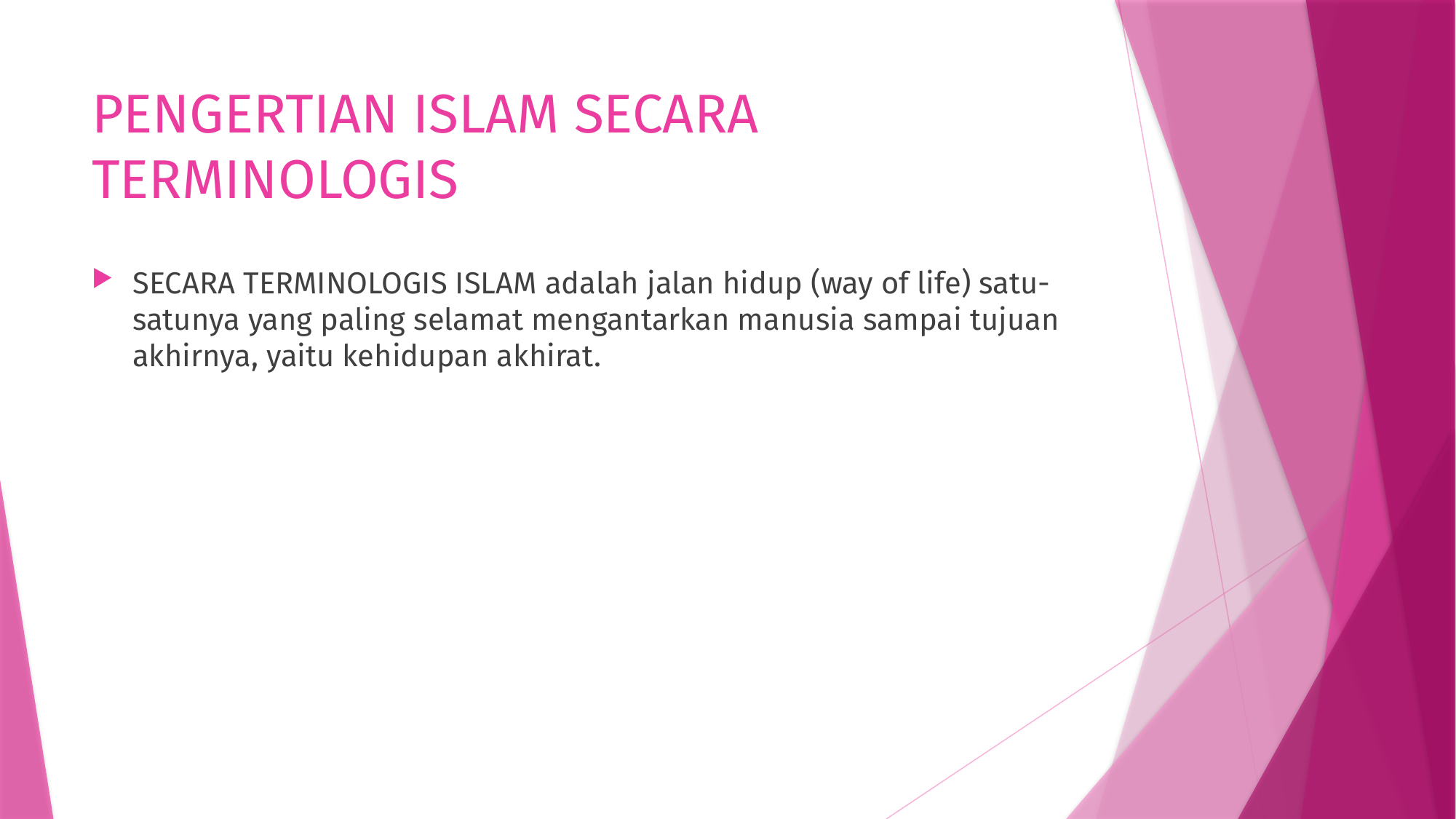

# PENGERTIAN ISLAM SECARA TERMINOLOGIS
SECARA TERMINOLOGIS ISLAM adalah jalan hidup (way of life) satu-satunya yang paling selamat mengantarkan manusia sampai tujuan akhirnya, yaitu kehidupan akhirat.